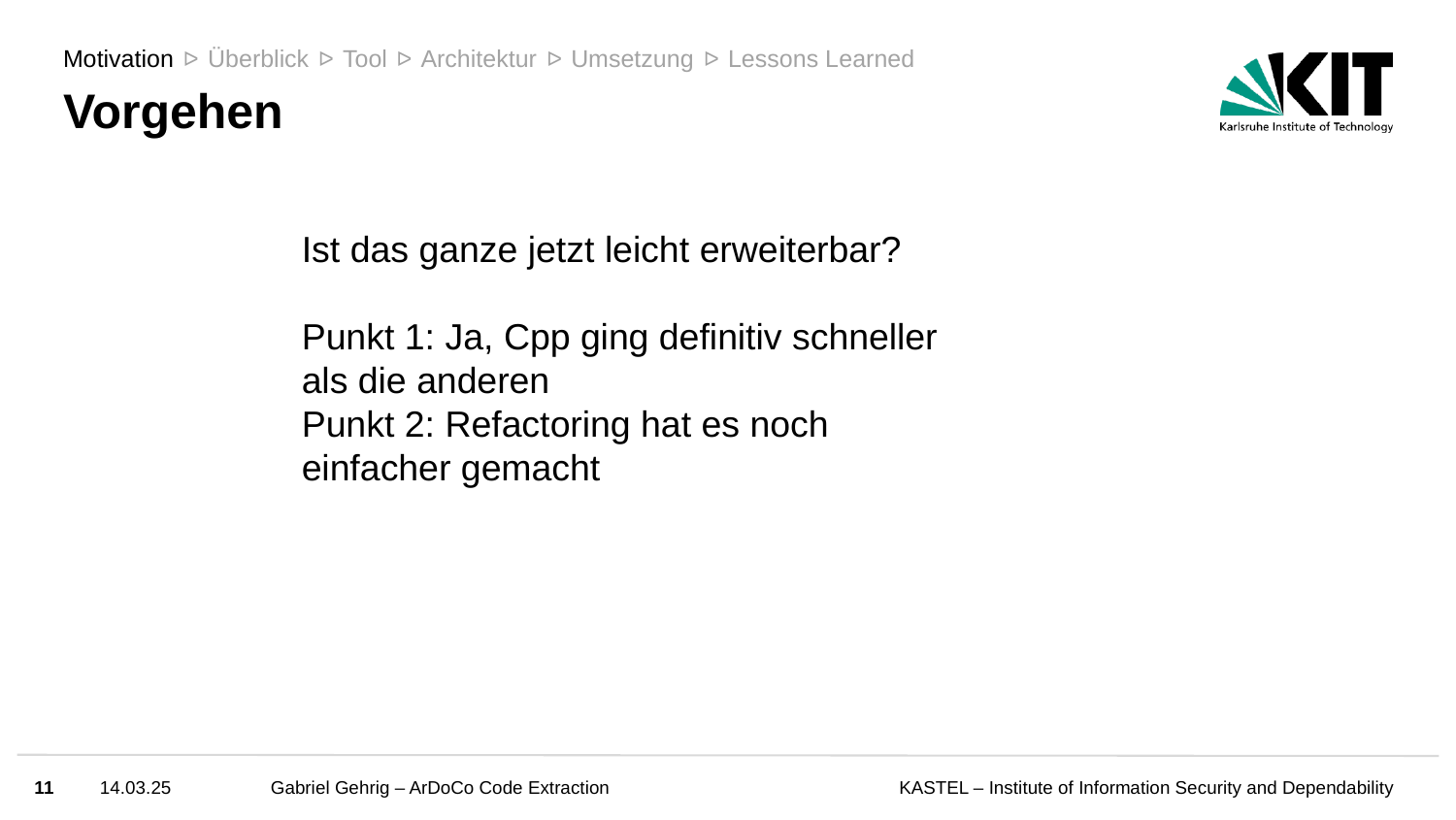

Motivation
Überblick
Tool
Architektur
Umsetzung
Lessons Learned
ᐅ
ᐅ
ᐅ
ᐅ
ᐅ
# Vorgehen
Ist das ganze jetzt leicht erweiterbar?

Punkt 1: Ja, Cpp ging definitiv schneller als die anderen
Punkt 2: Refactoring hat es noch einfacher gemacht
11
14.03.25